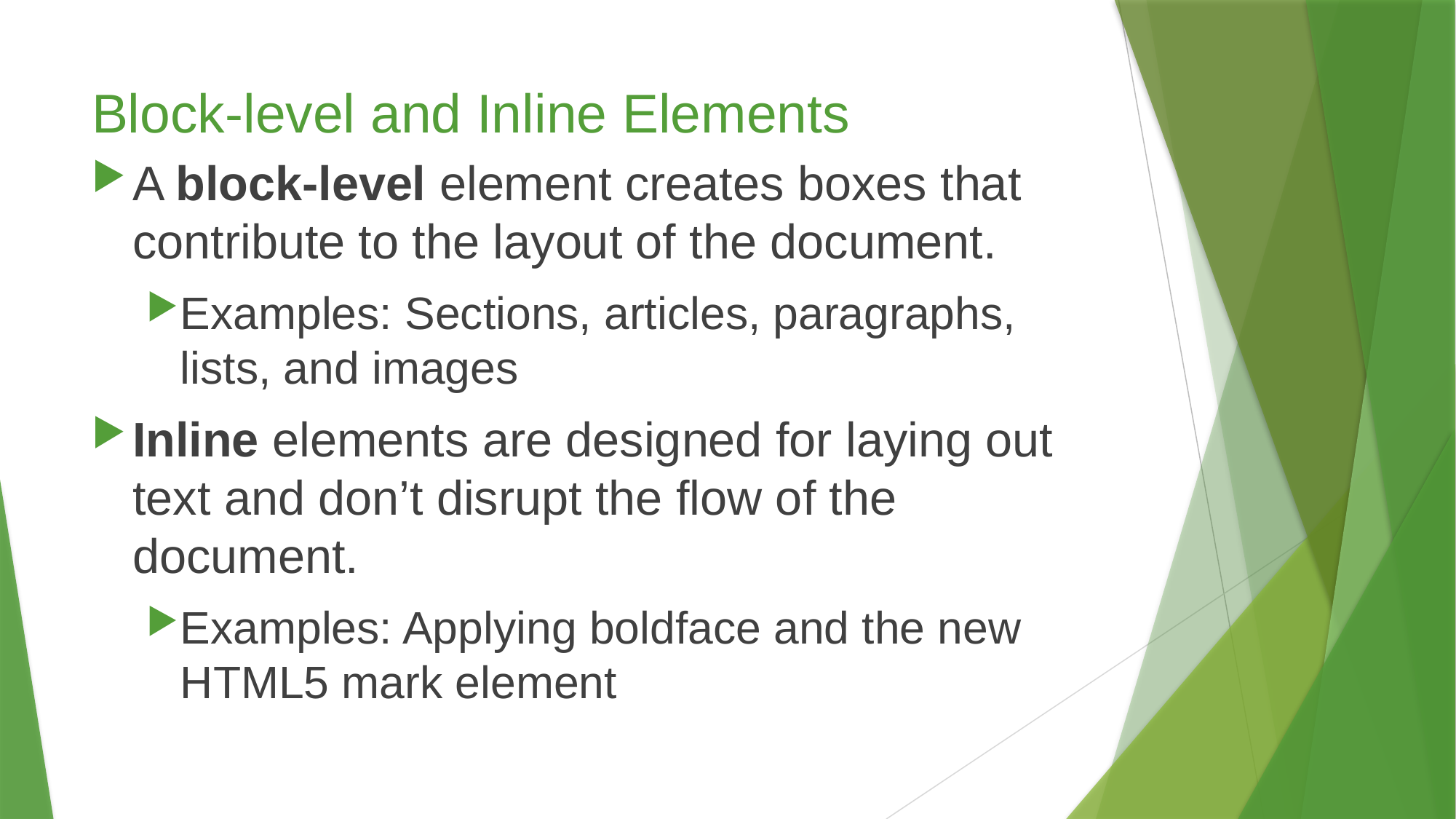

# Block-level and Inline Elements
A block-level element creates boxes that contribute to the layout of the document.
Examples: Sections, articles, paragraphs, lists, and images
Inline elements are designed for laying out text and don’t disrupt the flow of the document.
Examples: Applying boldface and the new HTML5 mark element